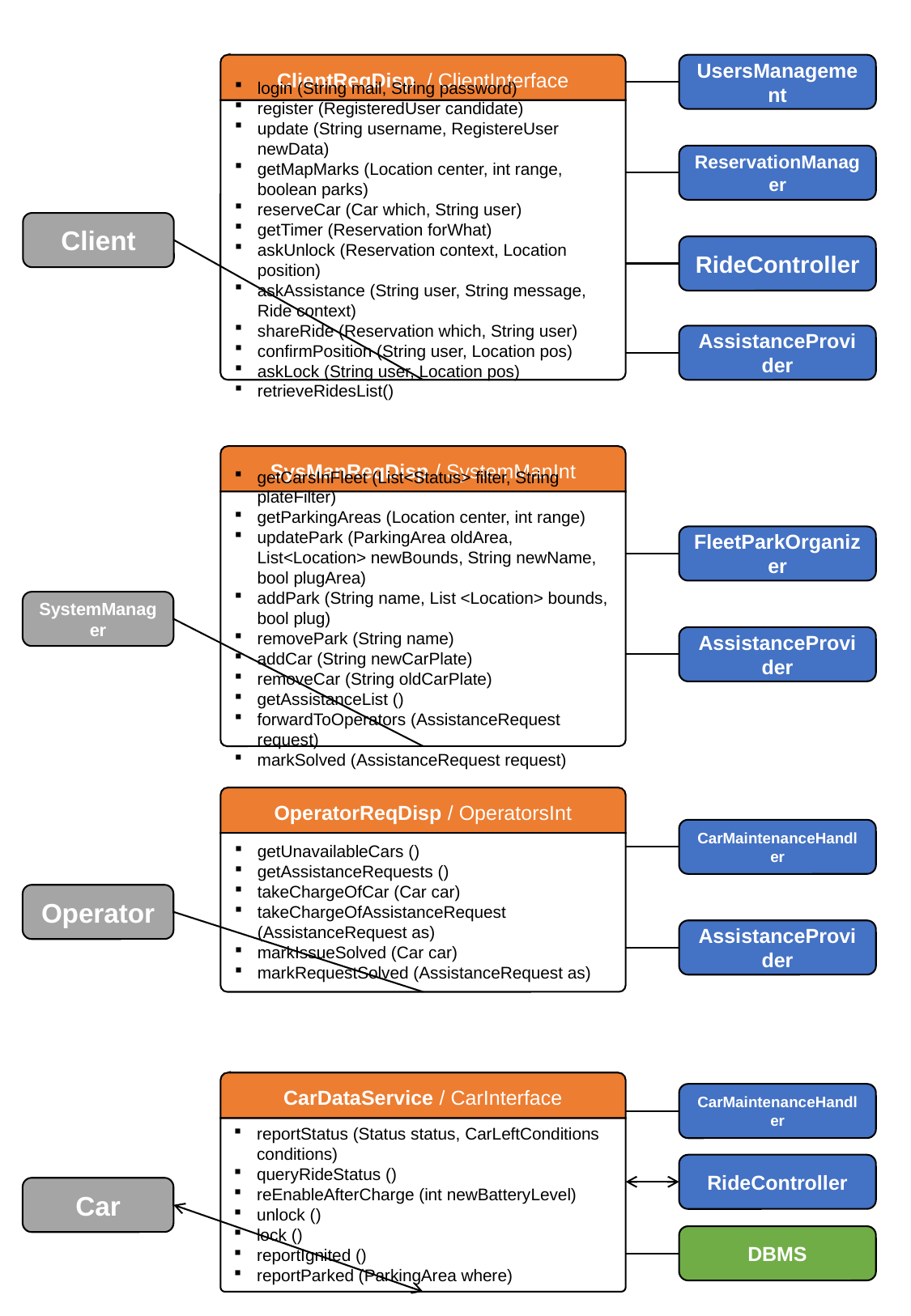

ClientReqDisp  / ClientInterface
login (String mail, String password)
register (RegisteredUser candidate)
update (String username, RegistereUser newData)
getMapMarks (Location center, int range, boolean parks)
reserveCar (Car which, String user)
getTimer (Reservation forWhat)
askUnlock (Reservation context, Location position)
askAssistance (String user, String message, Ride context)
shareRide (Reservation which, String user)
confirmPosition (String user, Location pos)
askLock (String user, Location pos)
retrieveRidesList()
UsersManagement
ReservationManager
Client
RideController
AssistanceProvider
SysManReqDisp / SystemManInt
getCarsInFleet (List<Status> filter, String plateFilter)
getParkingAreas (Location center, int range)
updatePark (ParkingArea oldArea, List<Location> newBounds, String newName, bool plugArea)
addPark (String name, List <Location> bounds, bool plug)
removePark (String name)
addCar (String newCarPlate)
removeCar (String oldCarPlate)
getAssistanceList ()
forwardToOperators (AssistanceRequest request)
markSolved (AssistanceRequest request)
FleetParkOrganizer
SystemManager
AssistanceProvider
OperatorReqDisp / OperatorsInt
getUnavailableCars ()
getAssistanceRequests ()
takeChargeOfCar (Car car)
takeChargeOfAssistanceRequest (AssistanceRequest as)
markIssueSolved (Car car)
markRequestSolved (AssistanceRequest as)
CarMaintenanceHandler
Operator
AssistanceProvider
CarDataService / CarInterface
reportStatus (Status status, CarLeftConditions conditions)
queryRideStatus ()
reEnableAfterCharge (int newBatteryLevel)
unlock ()
lock ()
reportIgnited ()
reportParked (ParkingArea where)
CarMaintenanceHandler
RideController
Car
DBMS